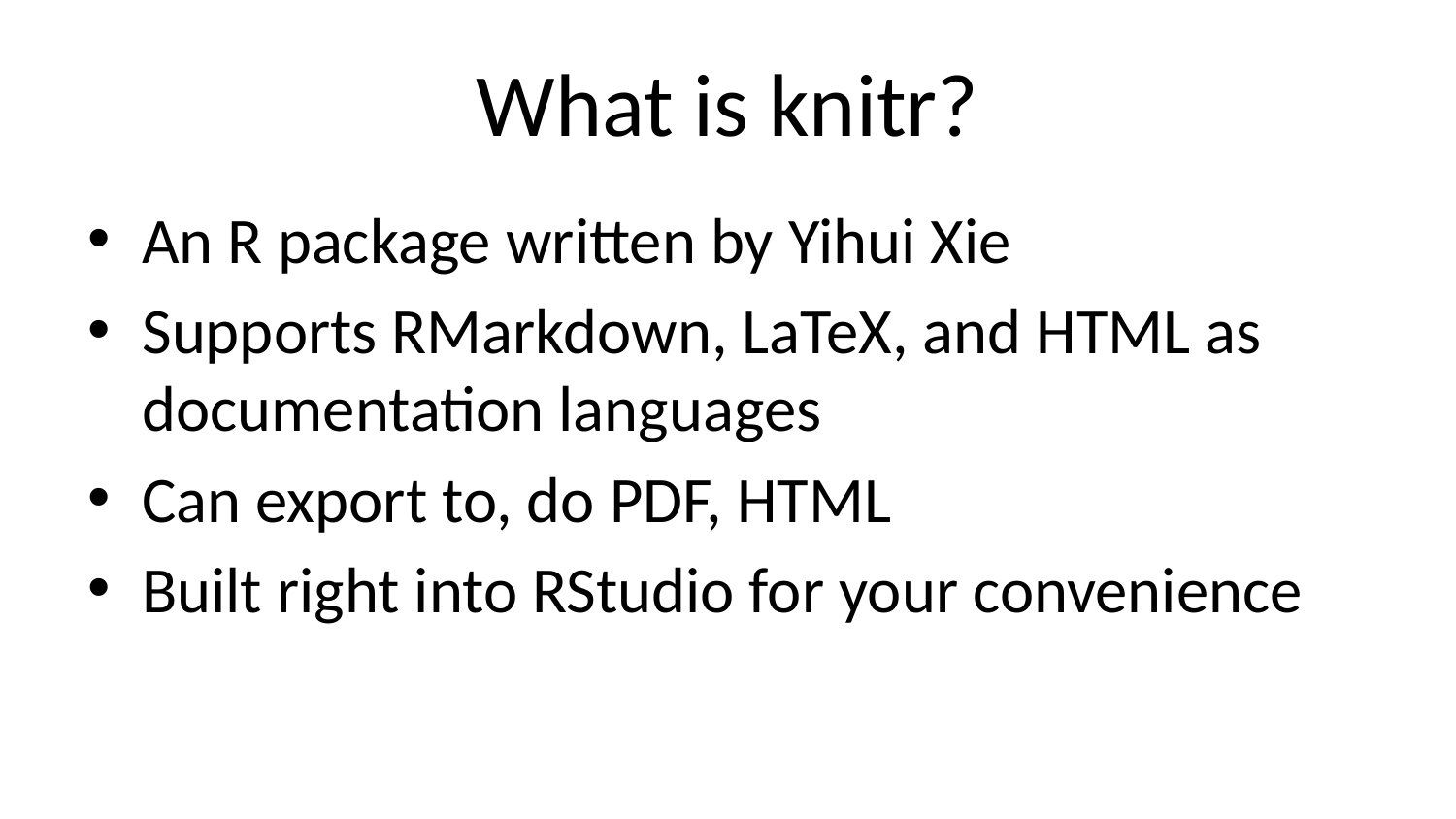

# What is knitr?
An R package written by Yihui Xie
Supports RMarkdown, LaTeX, and HTML as documentation languages
Can export to, do PDF, HTML
Built right into RStudio for your convenience